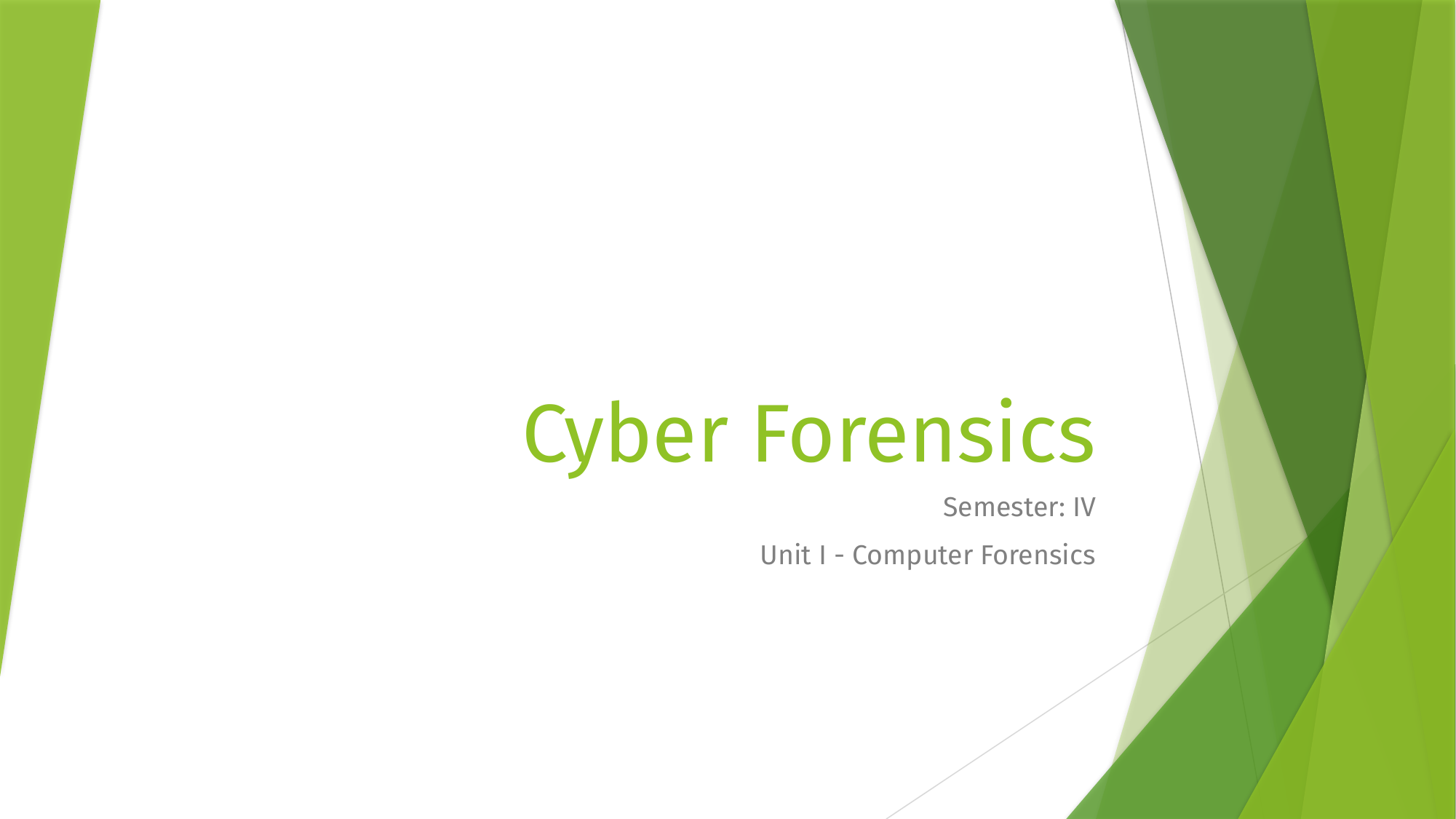

# Cyber Forensics
Semester: IV
Unit I - Computer Forensics